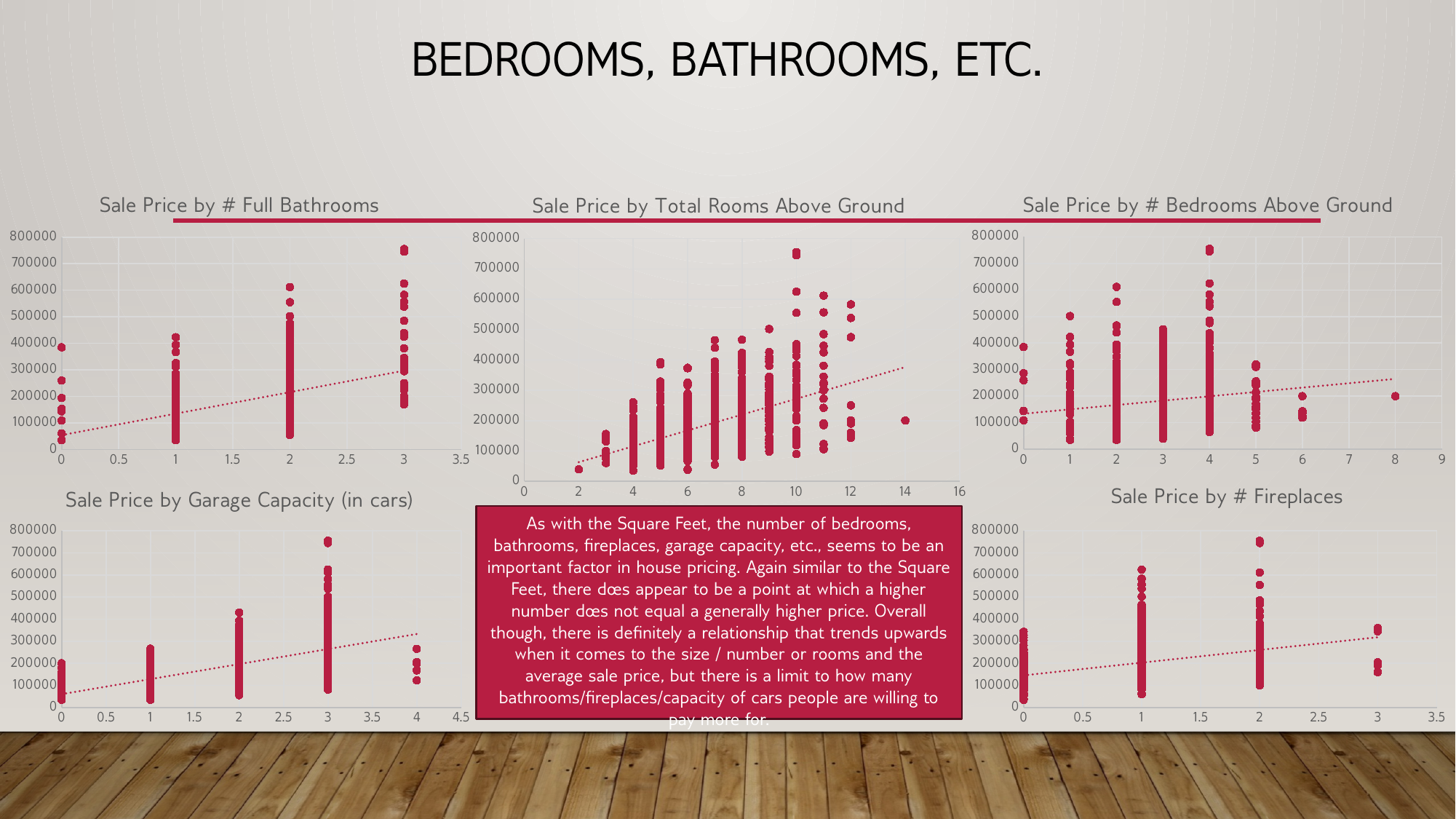

# Bedrooms, bathrooms, etc.

### Chart: Sale Price by # Bedrooms Above Ground

| Category | SalePrice |
|---|---|

### Chart: Sale Price by # Full Bathrooms

| Category | SalePrice |
|---|---|

### Chart: Sale Price by Total Rooms Above Ground

| Category | SalePrice |
|---|---|

### Chart: Sale Price by # Fireplaces

| Category | SalePrice |
|---|---|

### Chart: Sale Price by Garage Capacity (in cars)

| Category | SalePrice |
|---|---|
As with the Square Feet, the number of bedrooms, bathrooms, fireplaces, garage capacity, etc., seems to be an important factor in house pricing. Again similar to the Square Feet, there does appear to be a point at which a higher number does not equal a generally higher price. Overall though, there is definitely a relationship that trends upwards when it comes to the size / number or rooms and the average sale price, but there is a limit to how many bathrooms/fireplaces/capacity of cars people are willing to pay more for.